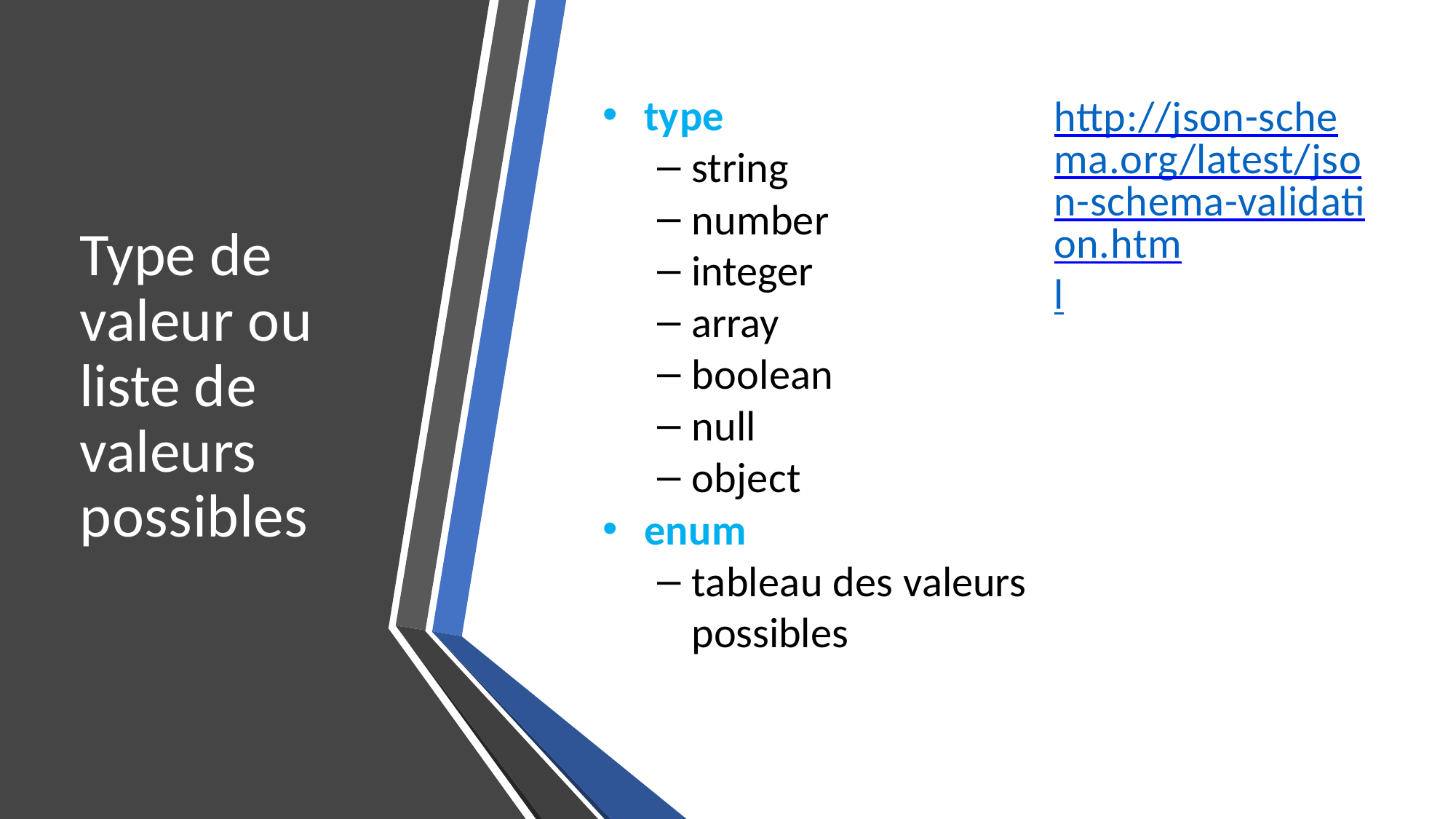

# Type de valeur ou liste de valeurs possibles
type
string
number
integer
array
boolean
null
object
enum
tableau des valeurs possibles
http://json-schema.org/latest/json-schema-validation.html